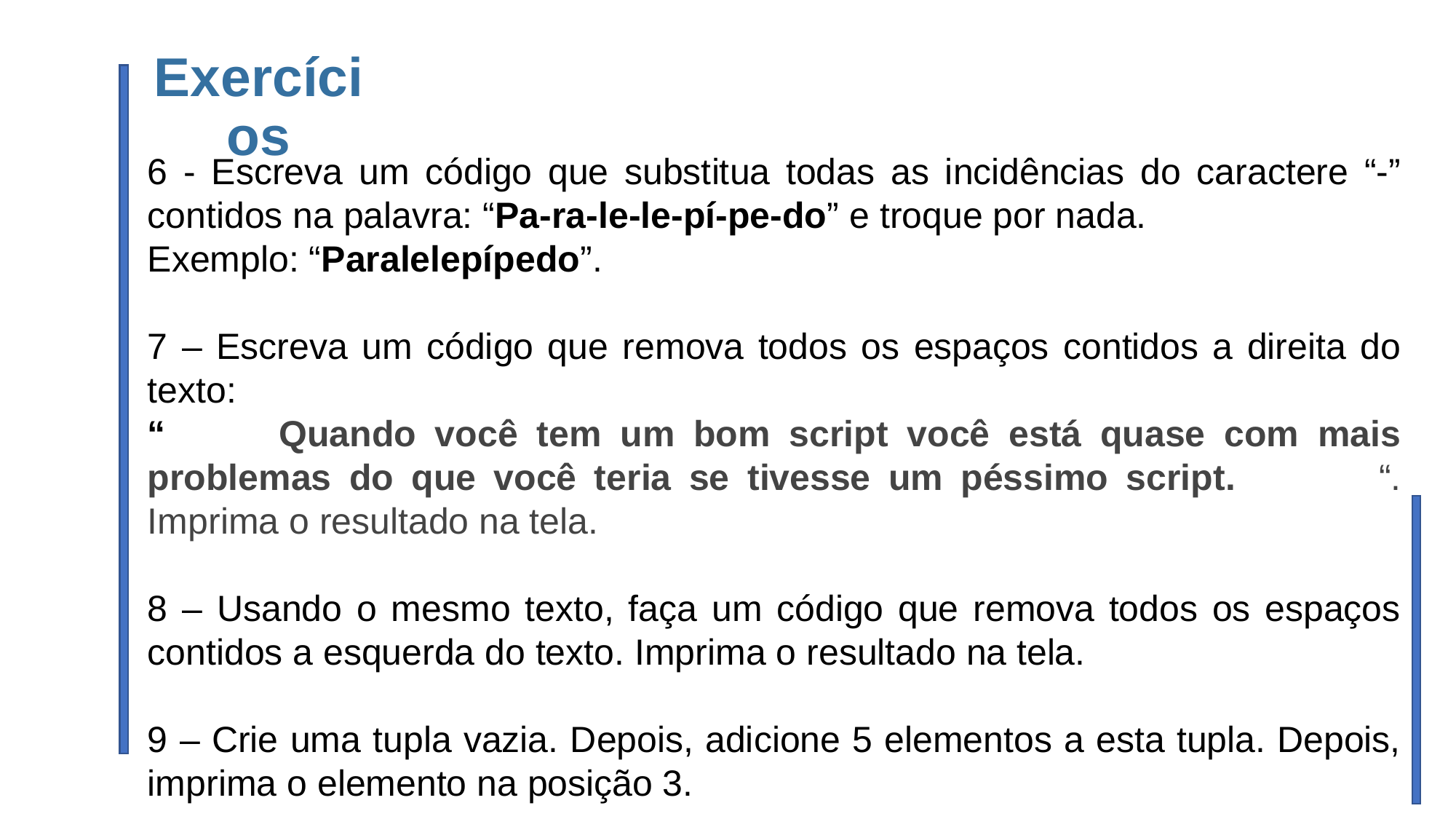

Exercícios

6 - Escreva um código que substitua todas as incidências do caractere “-” contidos na palavra: “Pa-ra-le-le-pí-pe-do” e troque por nada.
Exemplo: “Paralelepípedo”.

7 – Escreva um código que remova todos os espaços contidos a direita do texto:
“      Quando você tem um bom script você está quase com mais problemas do que você teria se tivesse um péssimo script.        “. Imprima o resultado na tela.

8 – Usando o mesmo texto, faça um código que remova todos os espaços contidos a esquerda do texto. Imprima o resultado na tela.

9 – Crie uma tupla vazia. Depois, adicione 5 elementos a esta tupla. Depois, imprima o elemento na posição 3.